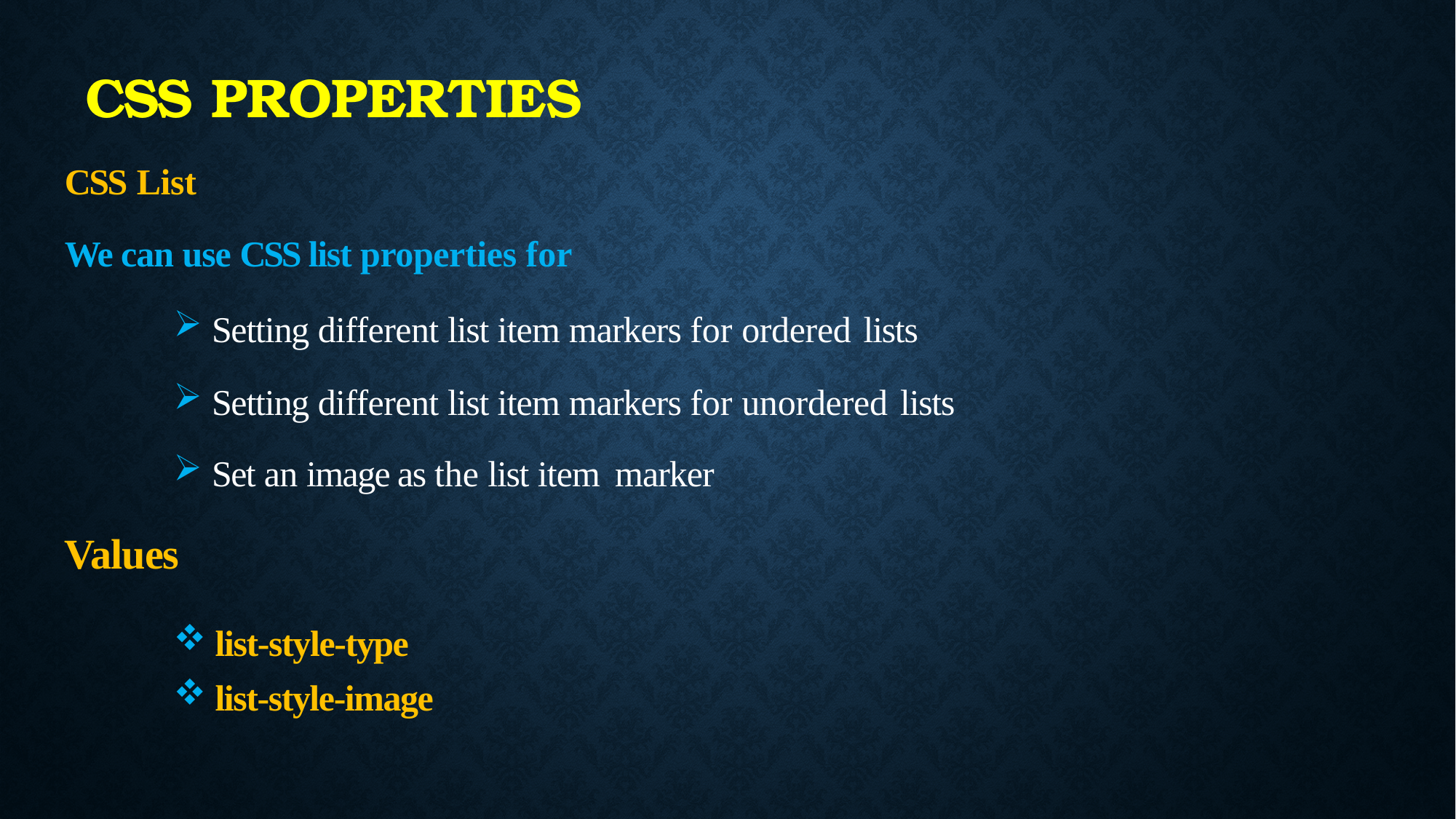

# CSS Properties
CSS List
We can use CSS list properties for
Setting different list item markers for ordered lists
Setting different list item markers for unordered lists
Set an image as the list item marker
Values

list-style-type
list-style-image